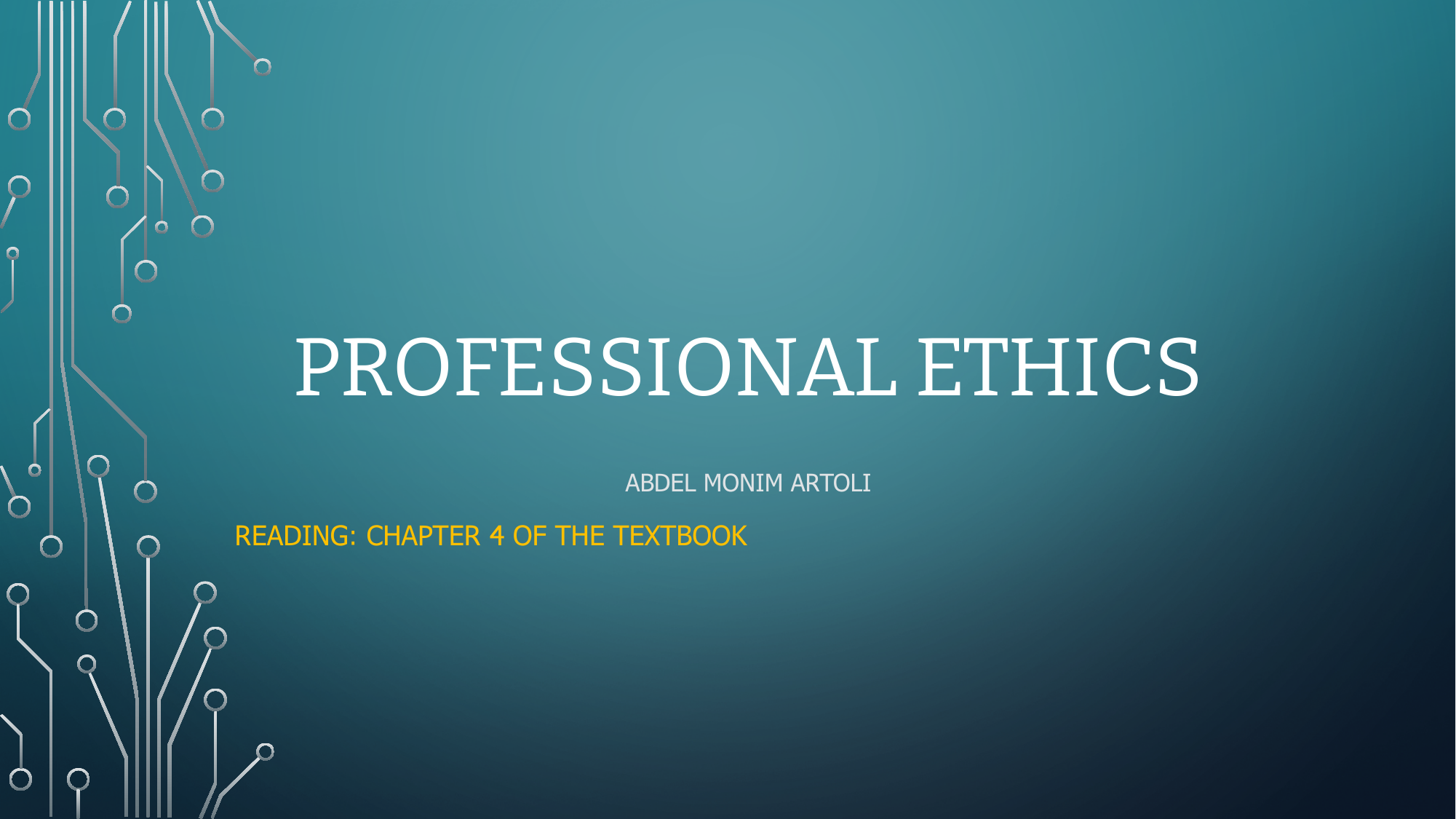

# Professional ethics
Abdel monim Artoli
Reading: chapter 4 of the textbook